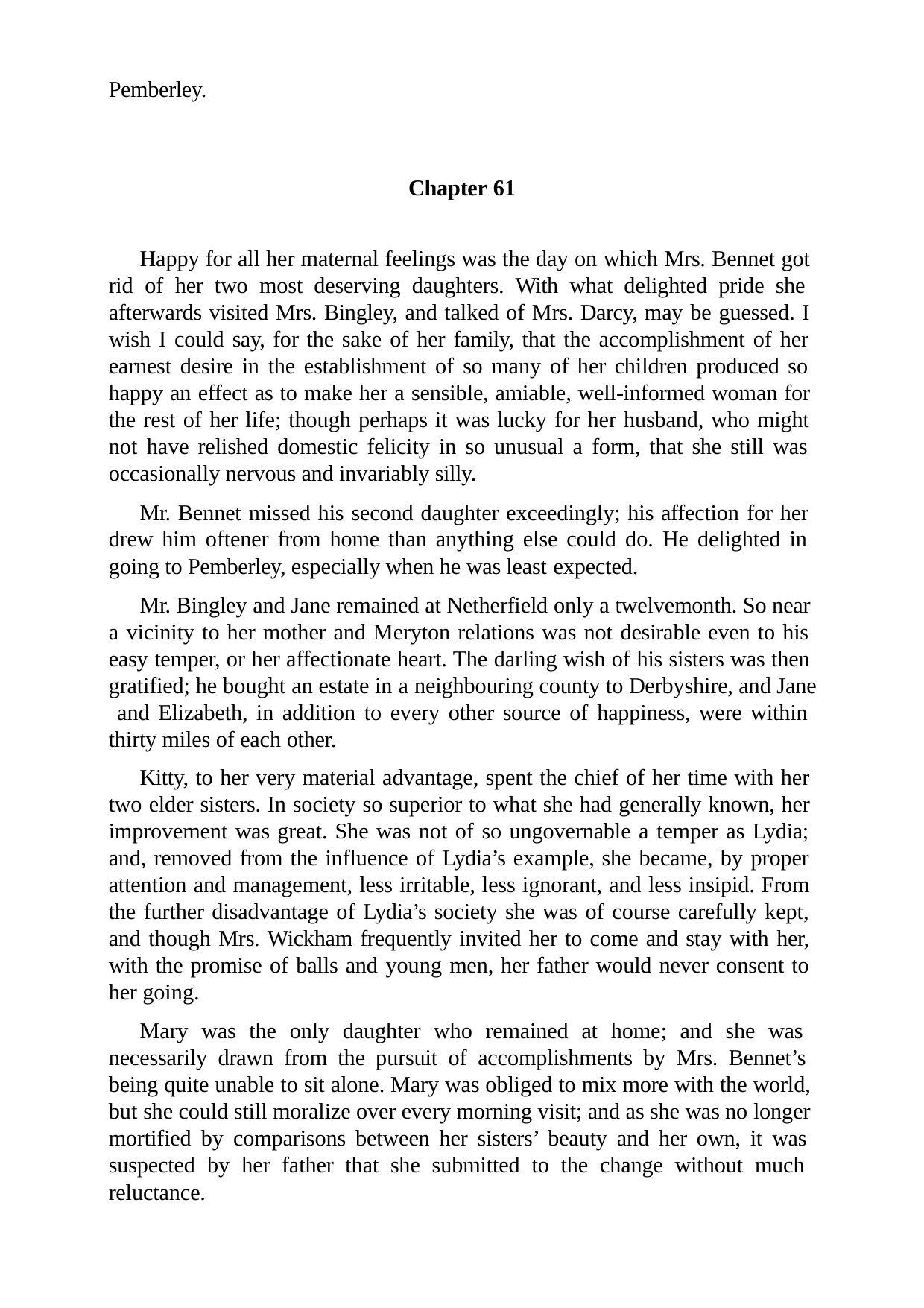

Pemberley.
Chapter 61

Happy for all her maternal feelings was the day on which Mrs. Bennet got  rid of her two most deserving daughters. With what delighted pride she  afterwards visited Mrs. Bingley, and talked of Mrs. Darcy, may be guessed. I  wish I could say, for the sake of her family, that the accomplishment of her  earnest desire in the establishment of so many of her children produced so  happy an effect as to make her a sensible, amiable, well-informed woman for  the rest of her life; though perhaps it was lucky for her husband, who might  not have relished domestic felicity in so unusual a form, that she still was  occasionally nervous and invariably silly.
Mr. Bennet missed his second daughter exceedingly; his affection for her  drew him oftener from home than anything else could do. He delighted in  going to Pemberley, especially when he was least expected.
Mr. Bingley and Jane remained at Netherfield only a twelvemonth. So near  a vicinity to her mother and Meryton relations was not desirable even to his  easy temper, or her affectionate heart. The darling wish of his sisters was then  gratified; he bought an estate in a neighbouring county to Derbyshire, and Jane  and Elizabeth, in addition to every other source of happiness, were within  thirty miles of each other.
Kitty, to her very material advantage, spent the chief of her time with her  two elder sisters. In society so superior to what she had generally known, her  improvement was great. She was not of so ungovernable a temper as Lydia;  and, removed from the influence of Lydia’s example, she became, by proper  attention and management, less irritable, less ignorant, and less insipid. From  the further disadvantage of Lydia’s society she was of course carefully kept,  and though Mrs. Wickham frequently invited her to come and stay with her,  with the promise of balls and young men, her father would never consent to  her going.
Mary was the only daughter who remained at home; and she was  necessarily drawn from the pursuit of accomplishments by Mrs. Bennet’s  being quite unable to sit alone. Mary was obliged to mix more with the world,  but she could still moralize over every morning visit; and as she was no longer  mortified by comparisons between her sisters’ beauty and her own, it was  suspected by her father that she submitted to the change without much  reluctance.